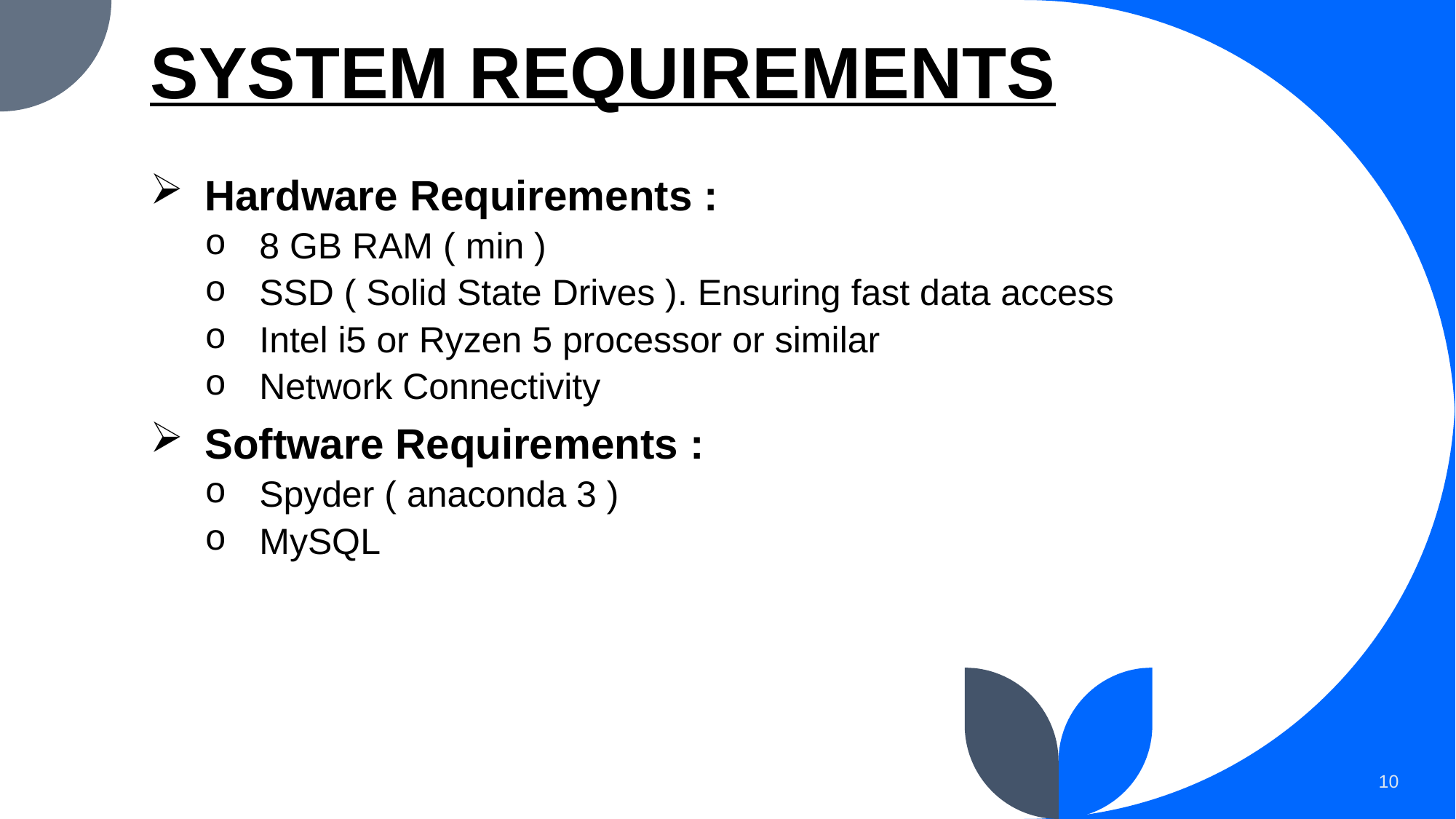

# SYSTEM REQUIREMENTS
Hardware Requirements :
8 GB RAM ( min )
SSD ( Solid State Drives ). Ensuring fast data access
Intel i5 or Ryzen 5 processor or similar
Network Connectivity
Software Requirements :
Spyder ( anaconda 3 )
MySQL

10